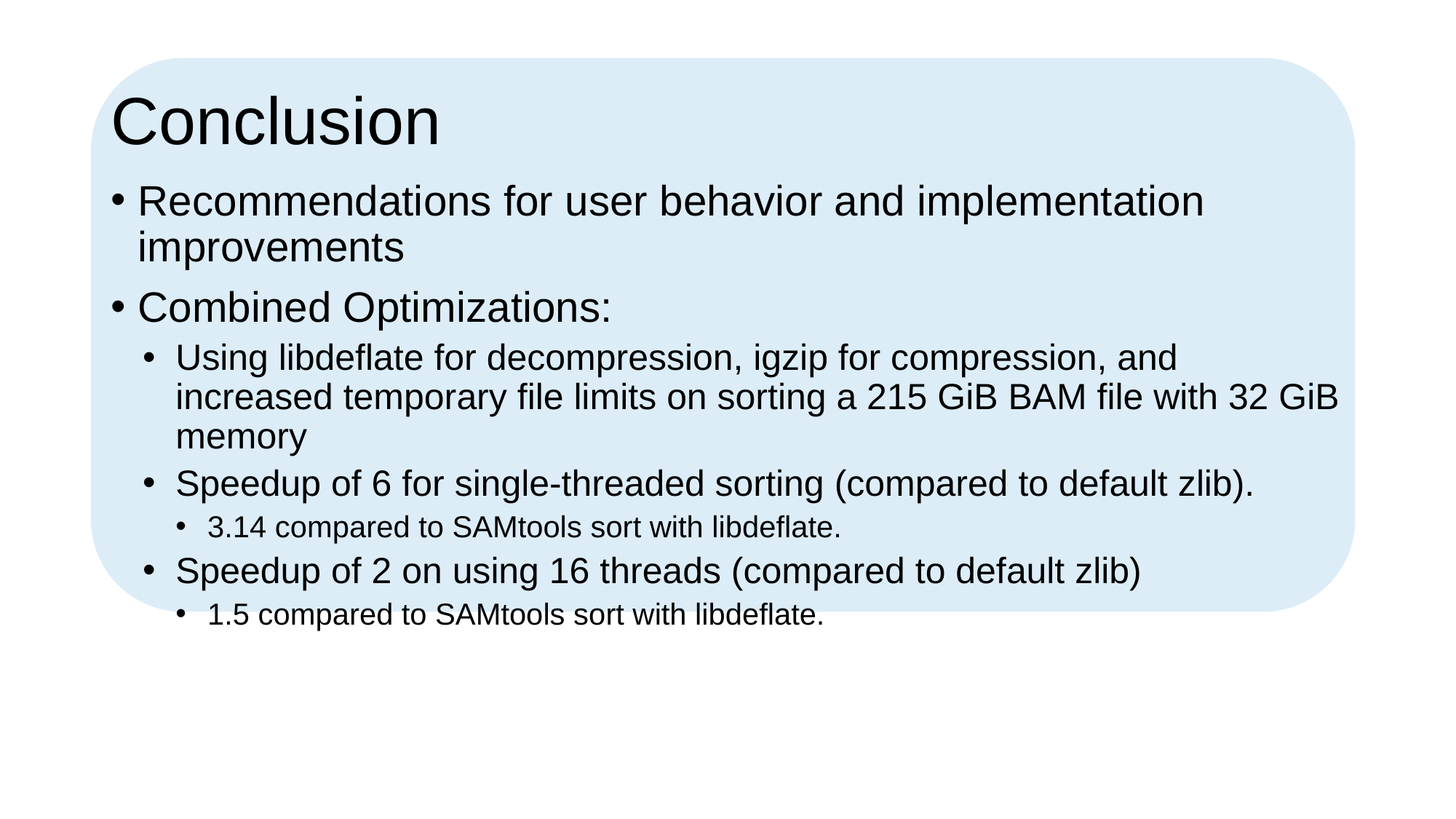

# Conclusion

Recommendations for user behavior and implementation improvements
Combined Optimizations:
Using libdeflate for decompression, igzip for compression, and increased temporary file limits on sorting a 215 GiB BAM file with 32 GiB memory
Speedup of 6 for single-threaded sorting (compared to default zlib).
3.14 compared to SAMtools sort with libdeflate.
Speedup of 2 on using 16 threads (compared to default zlib)
1.5 compared to SAMtools sort with libdeflate.
Future Work

Further investigation into the merging process
Changing the merging strategy to postpone merges at the same limit further